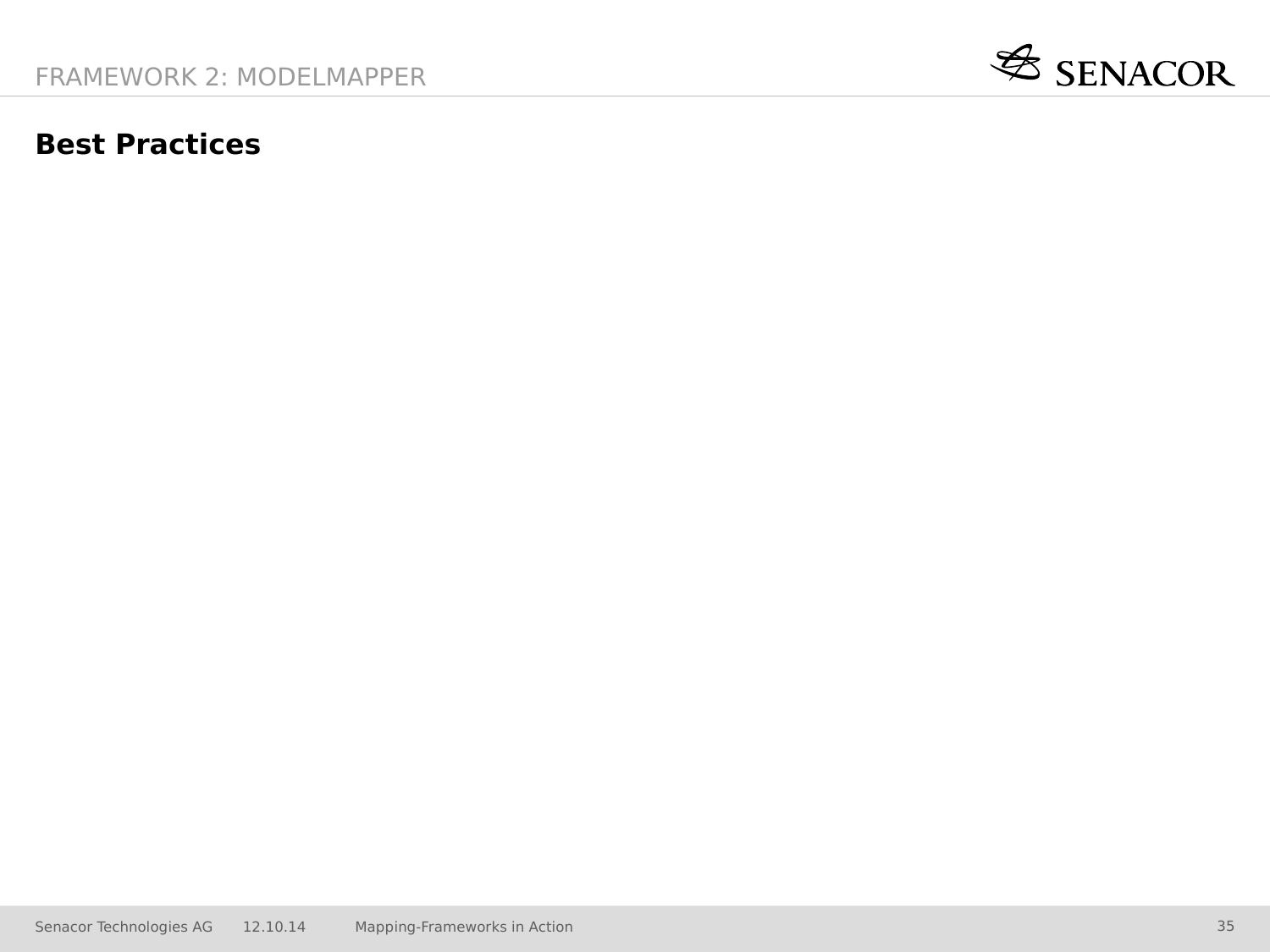

Framework 2: ModelMapper
# Best Practices

12.10.14
Mapping-Frameworks in Action
35